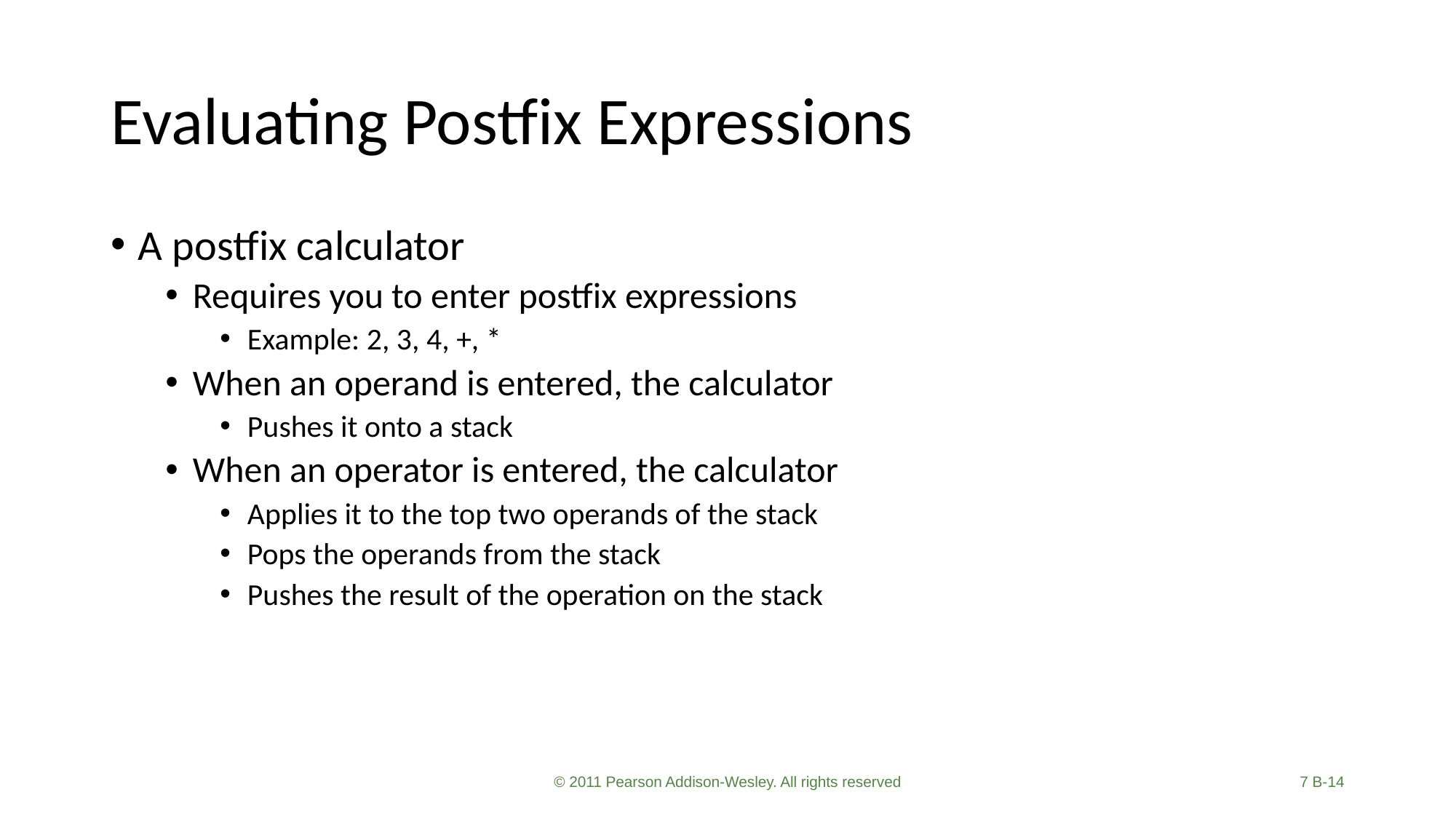

# Evaluating Postfix Expressions
A postfix calculator
Requires you to enter postfix expressions
Example: 2, 3, 4, +, *
When an operand is entered, the calculator
Pushes it onto a stack
When an operator is entered, the calculator
Applies it to the top two operands of the stack
Pops the operands from the stack
Pushes the result of the operation on the stack
© 2011 Pearson Addison-Wesley. All rights reserved
7 B-14